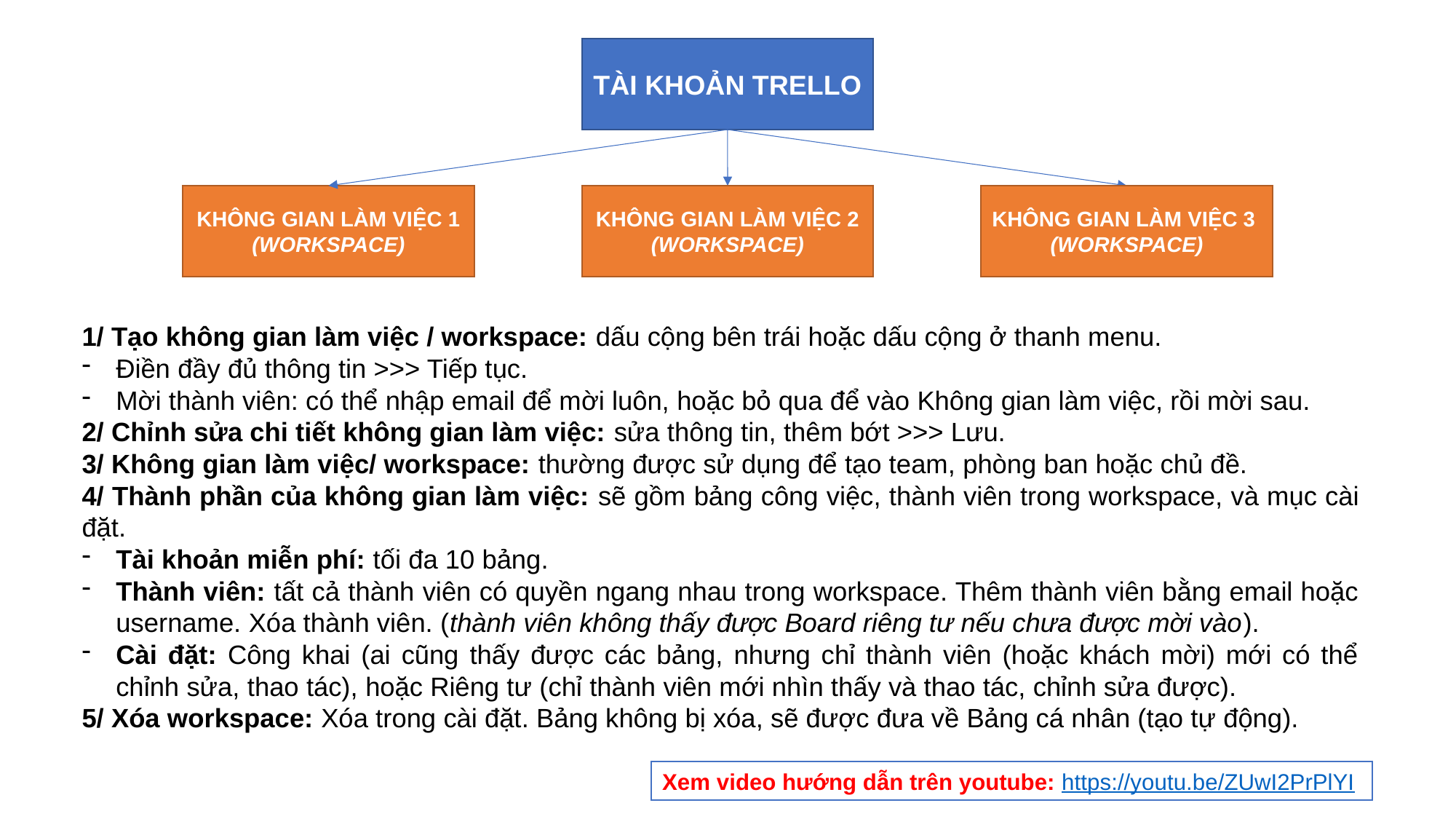

TÀI KHOẢN TRELLO
KHÔNG GIAN LÀM VIỆC 1 (WORKSPACE)
KHÔNG GIAN LÀM VIỆC 2 (WORKSPACE)
KHÔNG GIAN LÀM VIỆC 3  (WORKSPACE)
1/ Tạo không gian làm việc / workspace: dấu cộng bên trái hoặc dấu cộng ở thanh menu.
Điền đầy đủ thông tin >>> Tiếp tục.
Mời thành viên: có thể nhập email để mời luôn, hoặc bỏ qua để vào Không gian làm việc, rồi mời sau.
2/ Chỉnh sửa chi tiết không gian làm việc: sửa thông tin, thêm bớt >>> Lưu.
3/ Không gian làm việc/ workspace: thường được sử dụng để tạo team, phòng ban hoặc chủ đề.
4/ Thành phần của không gian làm việc: sẽ gồm bảng công việc, thành viên trong workspace, và mục cài đặt.
Tài khoản miễn phí: tối đa 10 bảng.
Thành viên: tất cả thành viên có quyền ngang nhau trong workspace. Thêm thành viên bằng email hoặc username. Xóa thành viên. (thành viên không thấy được Board riêng tư nếu chưa được mời vào).
Cài đặt: Công khai (ai cũng thấy được các bảng, nhưng chỉ thành viên (hoặc khách mời) mới có thể chỉnh sửa, thao tác), hoặc Riêng tư (chỉ thành viên mới nhìn thấy và thao tác, chỉnh sửa được).
5/ Xóa workspace: Xóa trong cài đặt. Bảng không bị xóa, sẽ được đưa về Bảng cá nhân (tạo tự động).
Xem video hướng dẫn trên youtube: https://youtu.be/ZUwI2PrPlYI